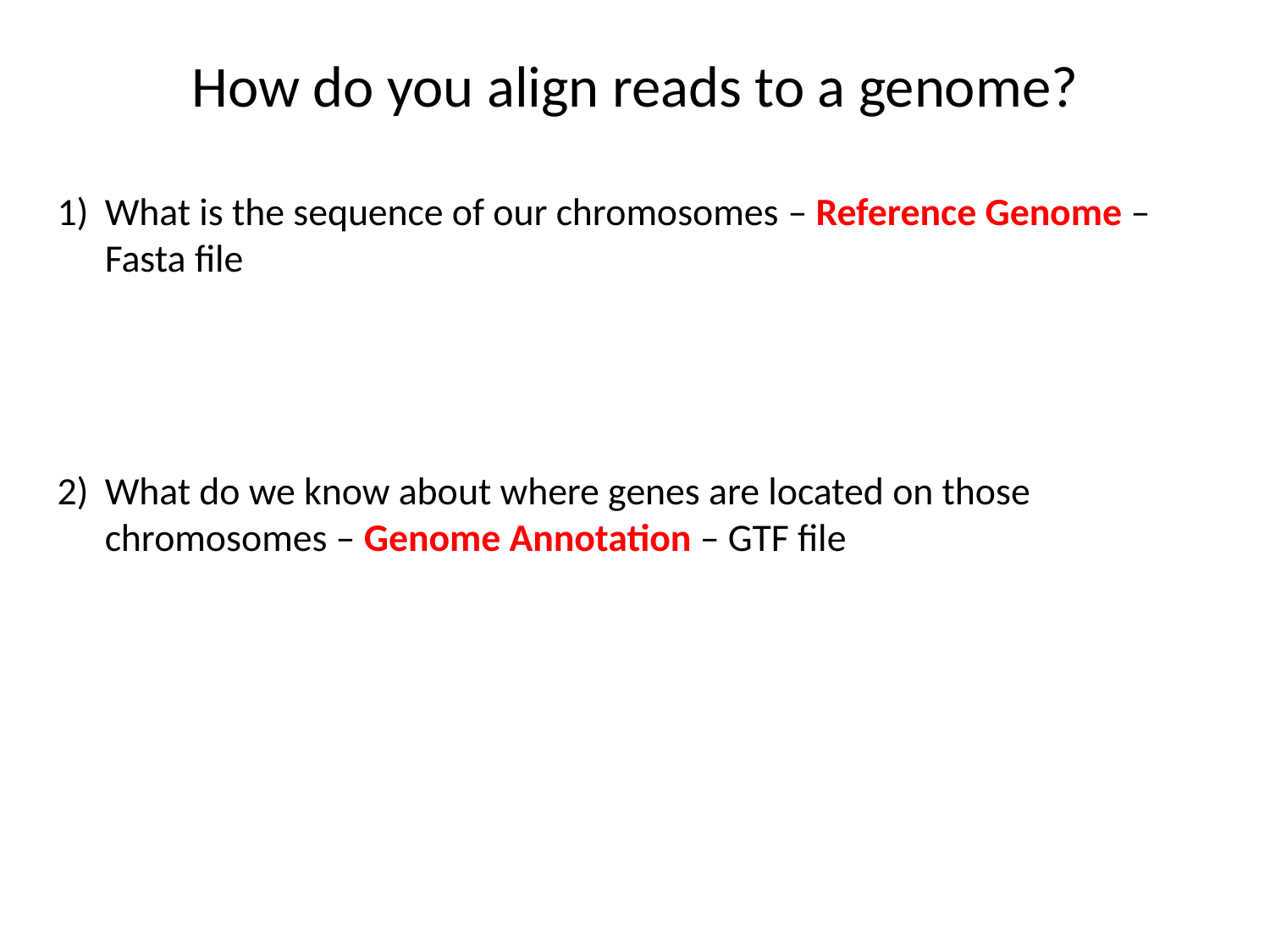

How do you align reads to a genome?
What is the sequence of our chromosomes – Reference Genome – Fasta file

What do we know about where genes are located on those chromosomes – Genome Annotation – GTF file